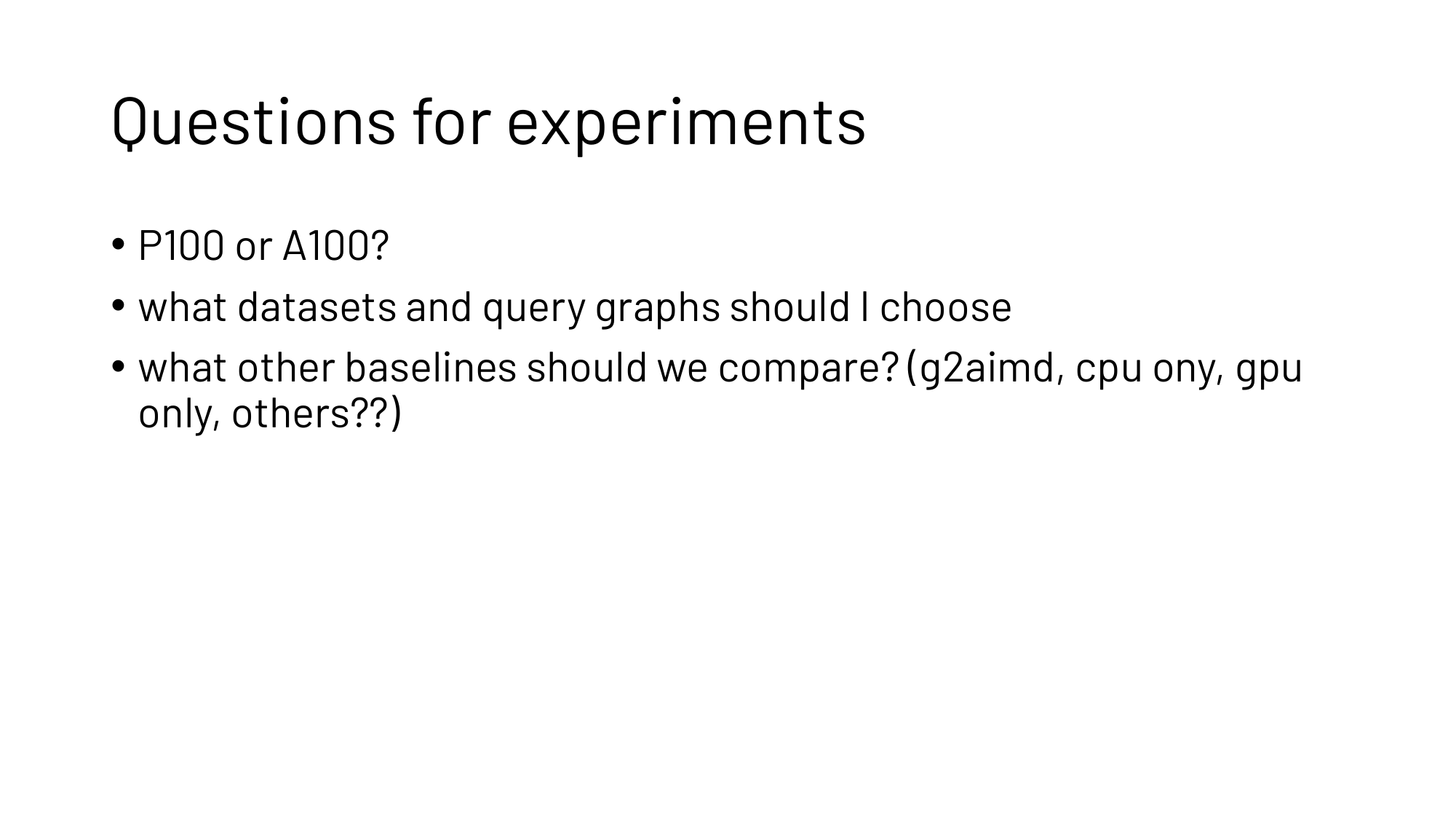

# Questions for experiments
P100 or A100?
what datasets and query graphs should I choose
what other baselines should we compare? (g2aimd, cpu ony, gpu only, others??)